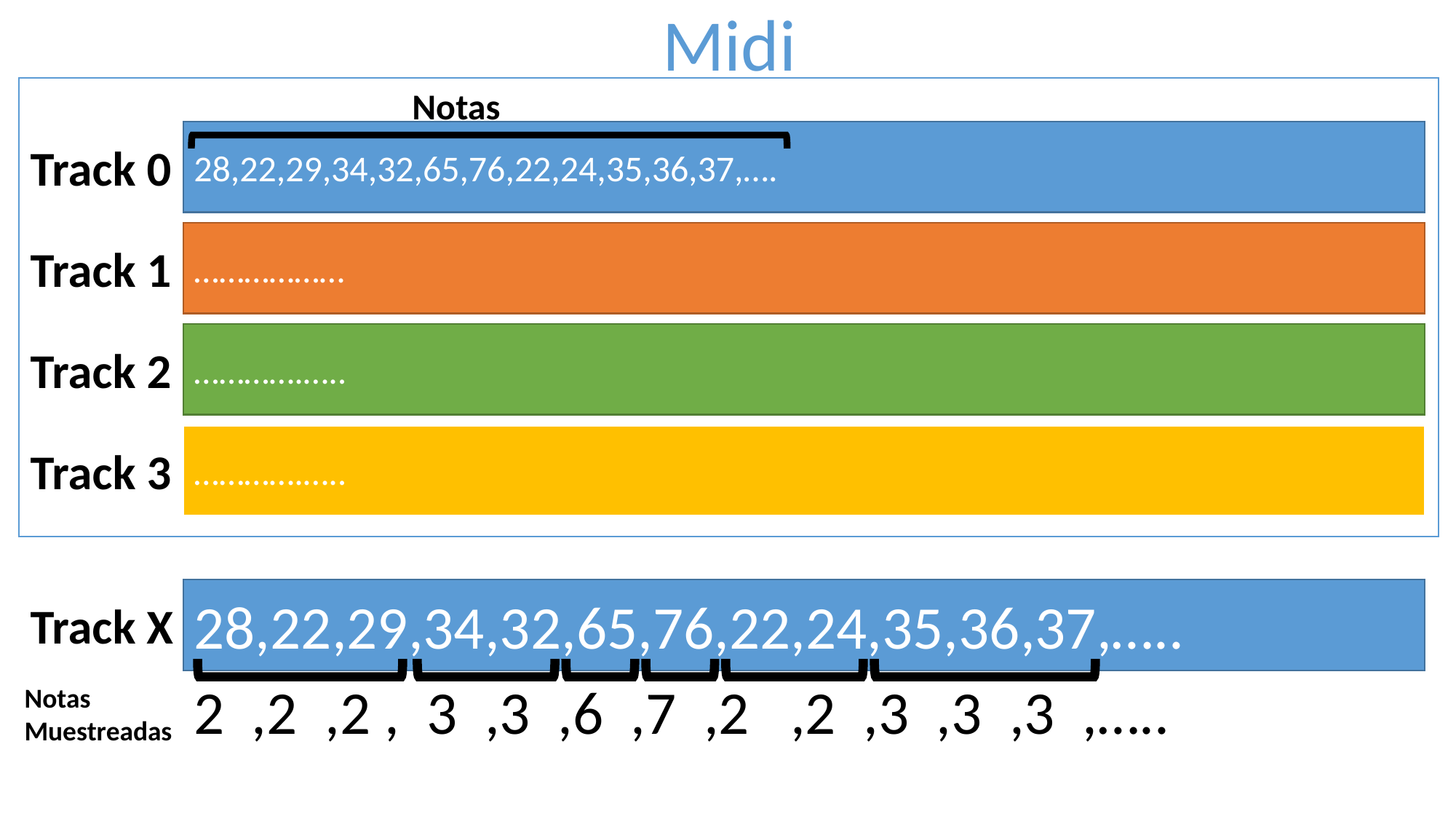

Midi

Notas
28,22,29,34,32,65,76,22,24,35,36,37,….
Track 0
………………
Track 1
………….…..
Track 2
………….…..
Track 3

28,22,29,34,32,65,76,22,24,35,36,37,…..
Track X

2  ,2  ,2 ,  3  ,3  ,6  ,7  ,2   ,2  ,3  ,3  ,3  ,…..
Notas Muestreadas